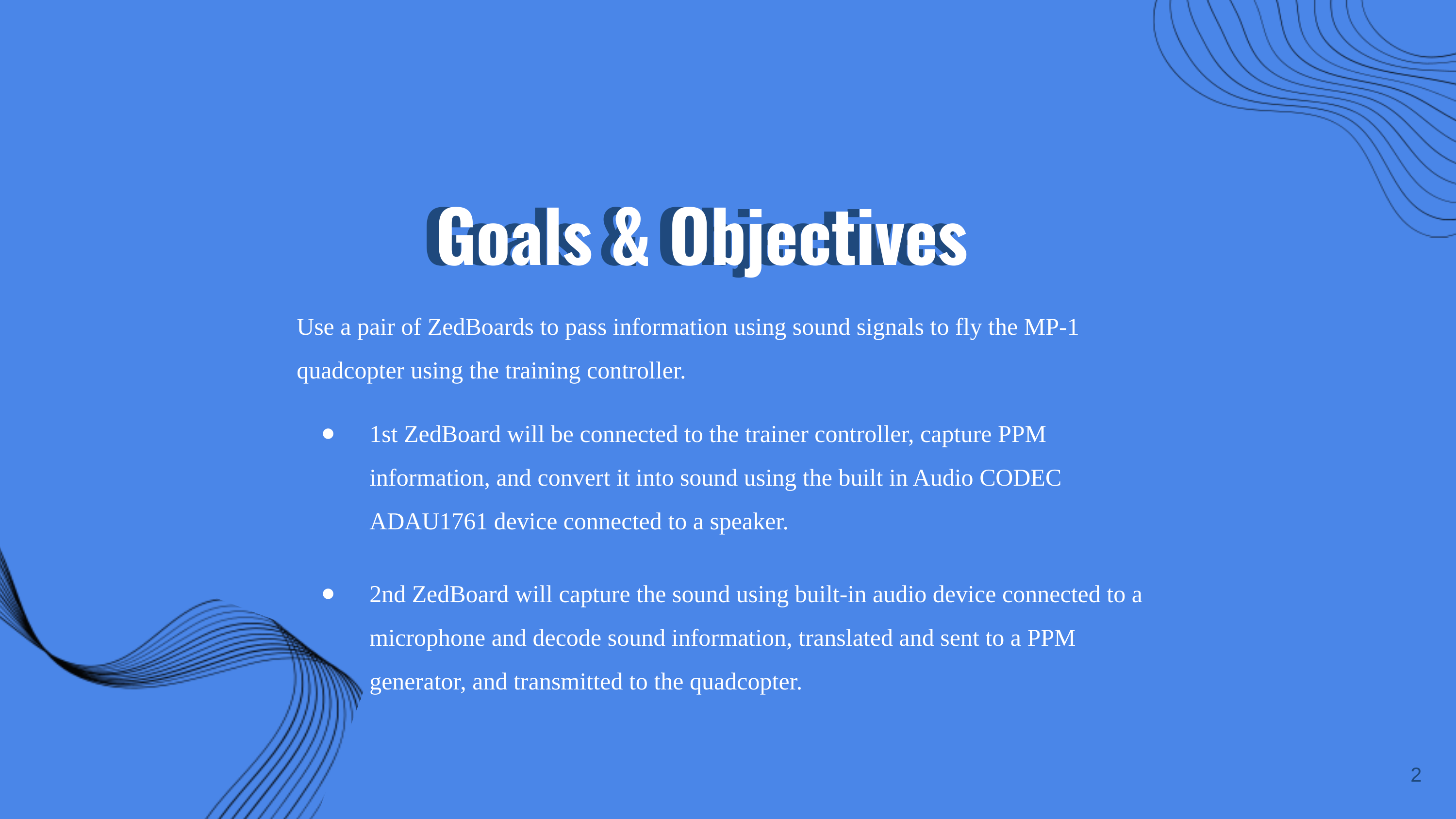

Goals & Objectives
Goals & Objectives
Use a pair of ZedBoards to pass information using sound signals to fly the MP-1 quadcopter using the training controller.
1st ZedBoard will be connected to the trainer controller, capture PPM information, and convert it into sound using the built in Audio CODEC ADAU1761 device connected to a speaker.

2nd ZedBoard will capture the sound using built-in audio device connected to a microphone and decode sound information, translated and sent to a PPM generator, and transmitted to the quadcopter.

2